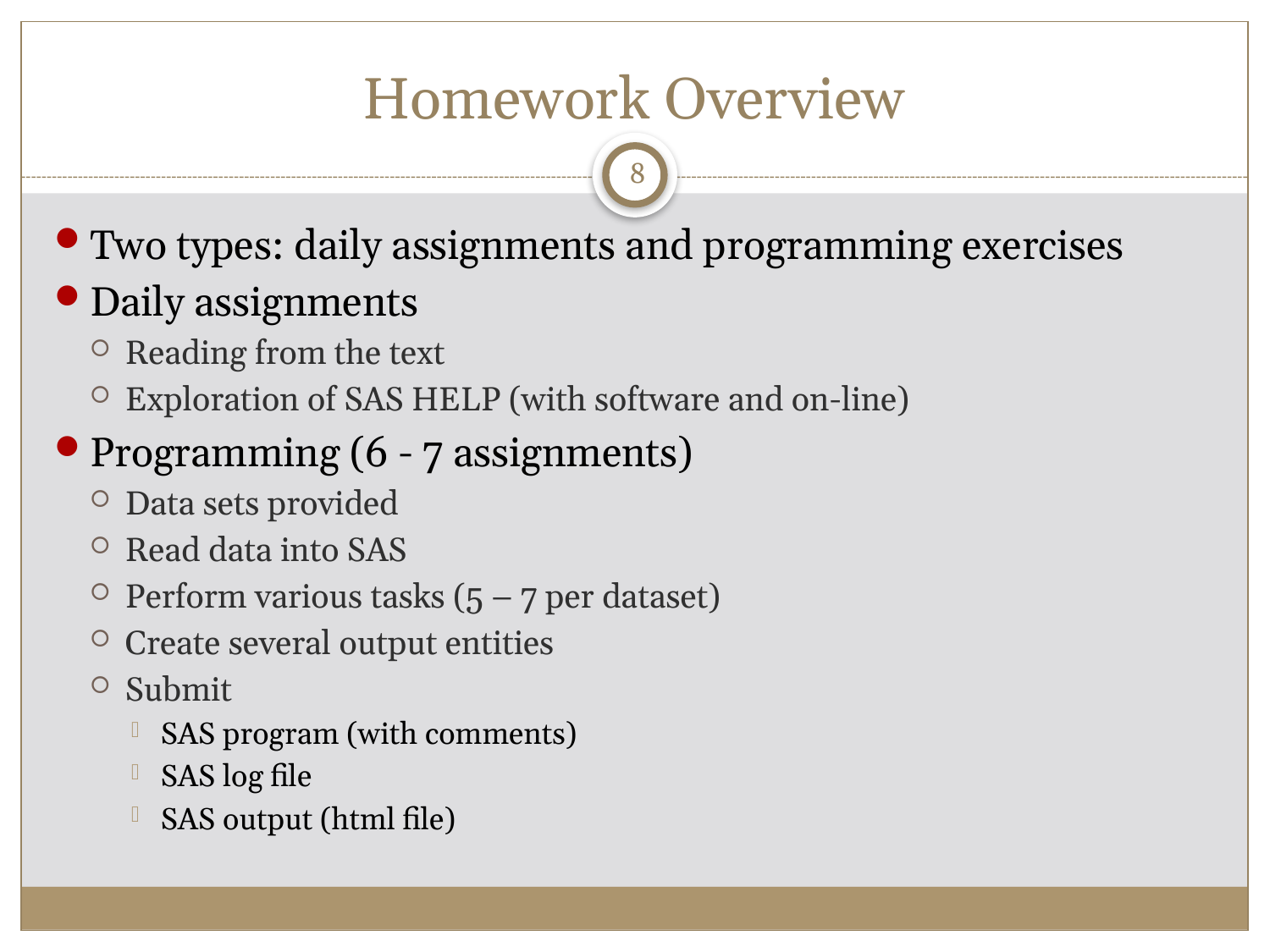

# Homework Overview
8
Two types: daily assignments and programming exercises
Daily assignments
Reading from the text
Exploration of SAS HELP (with software and on-line)
Programming (6 - 7 assignments)
Data sets provided
Read data into SAS
Perform various tasks (5 – 7 per dataset)
Create several output entities
Submit
SAS program (with comments)
SAS log file
SAS output (html file)